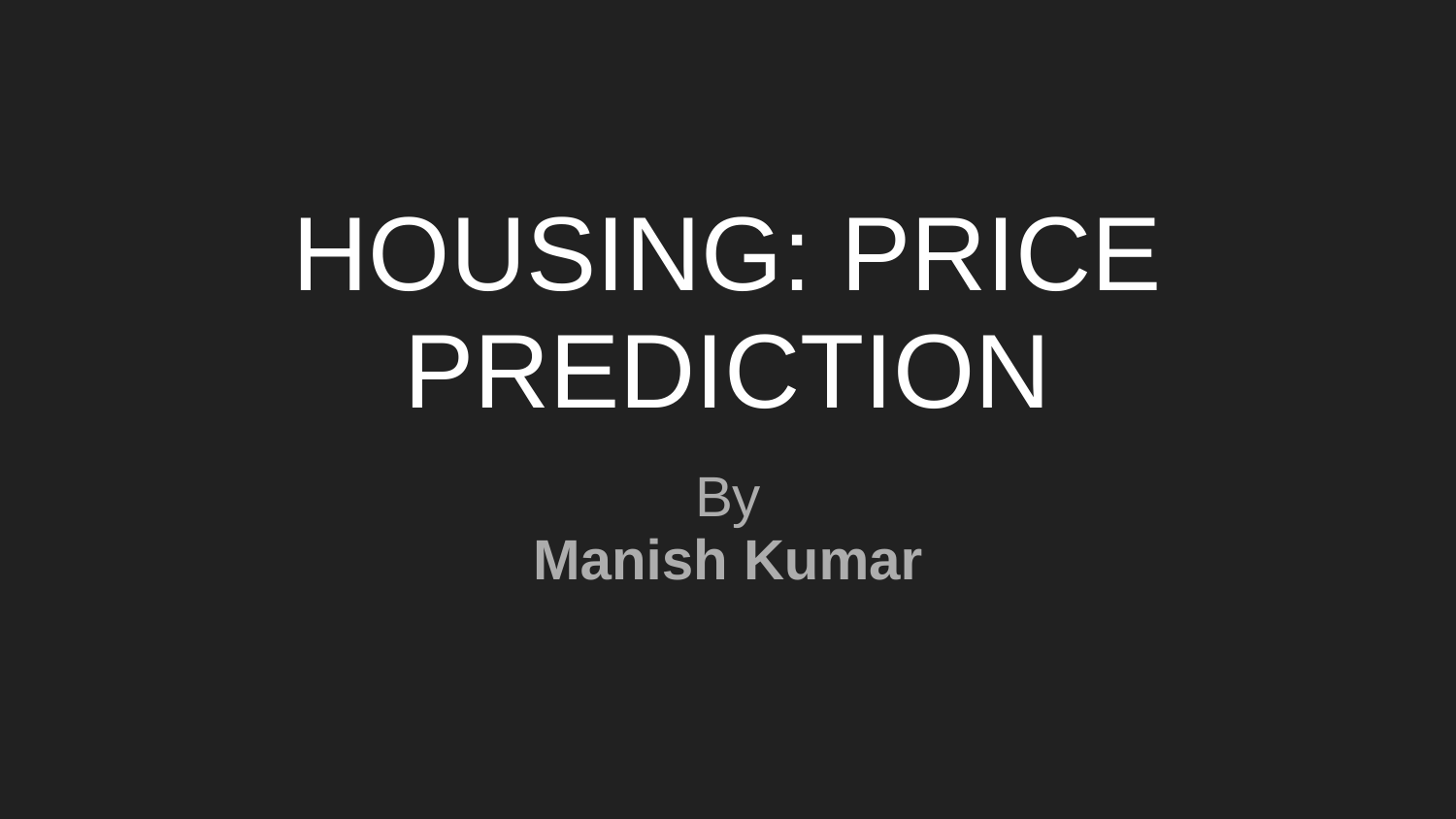

# HOUSING: PRICE PREDICTION
By
Manish Kumar